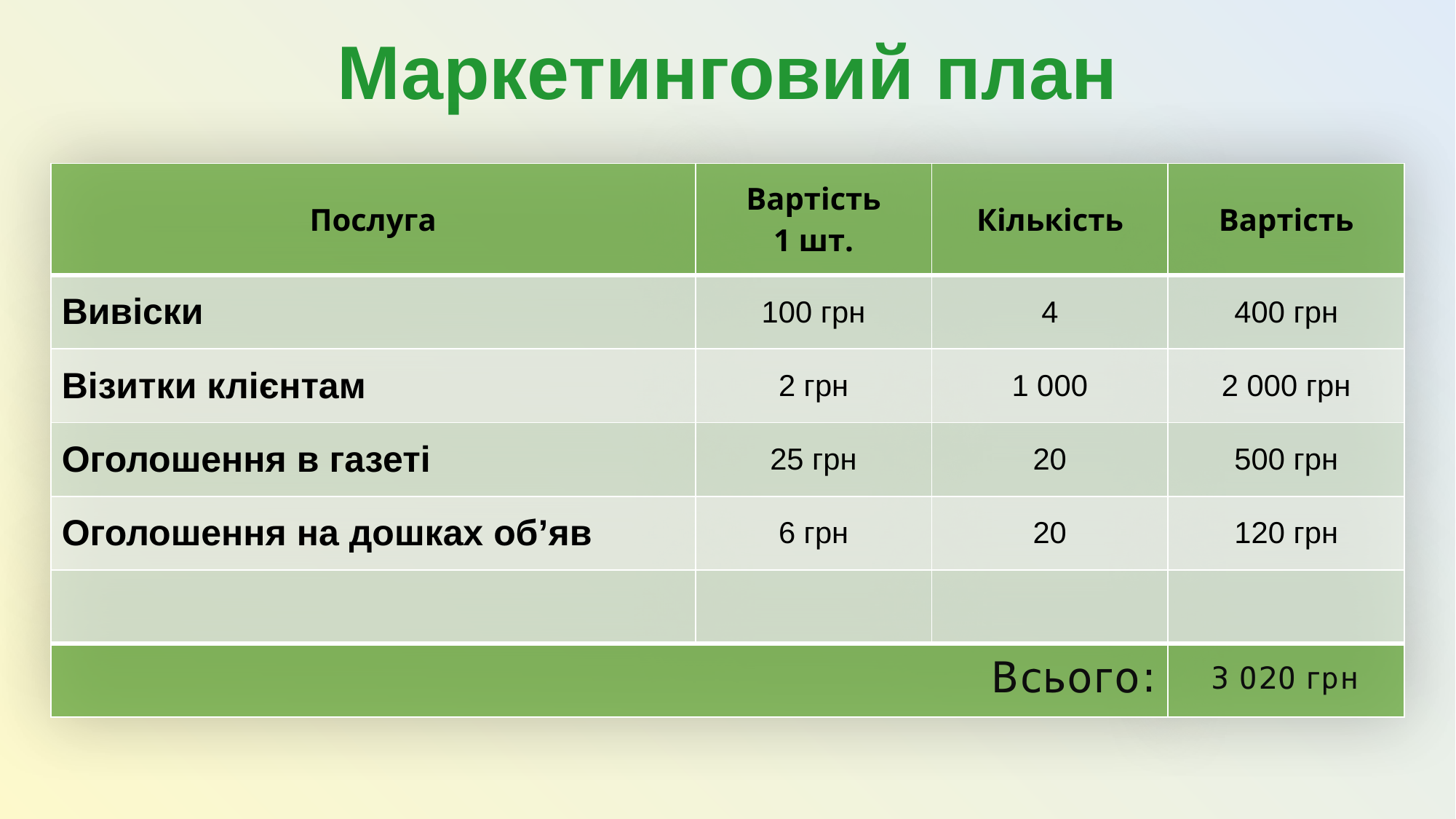

Маркетинговий план
| Послуга | Вартість 1 шт. | Кількість | Вартість |
| --- | --- | --- | --- |
| Вивіски | 100 грн | 4 | 400 грн |
| Візитки клієнтам | 2 грн | 1 000 | 2 000 грн |
| Оголошення в газеті | 25 грн | 20 | 500 грн |
| Оголошення на дошках об’яв | 6 грн | 20 | 120 грн |
|  |  |  |  |
| Всього: |  |  | 3 020 грн |